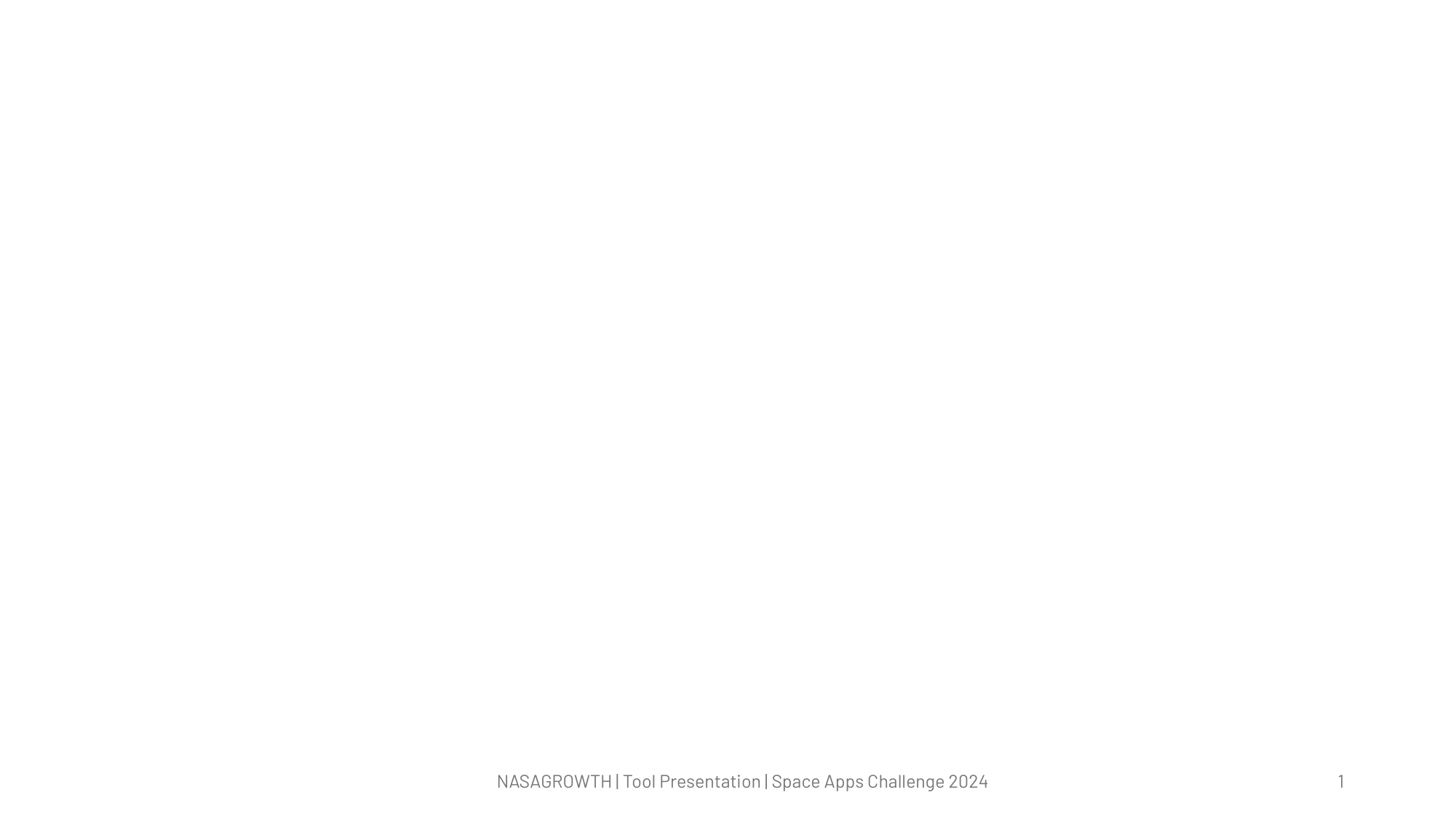

NASAGROWTH | Tool Presentation | Space Apps Challenge 2024
1